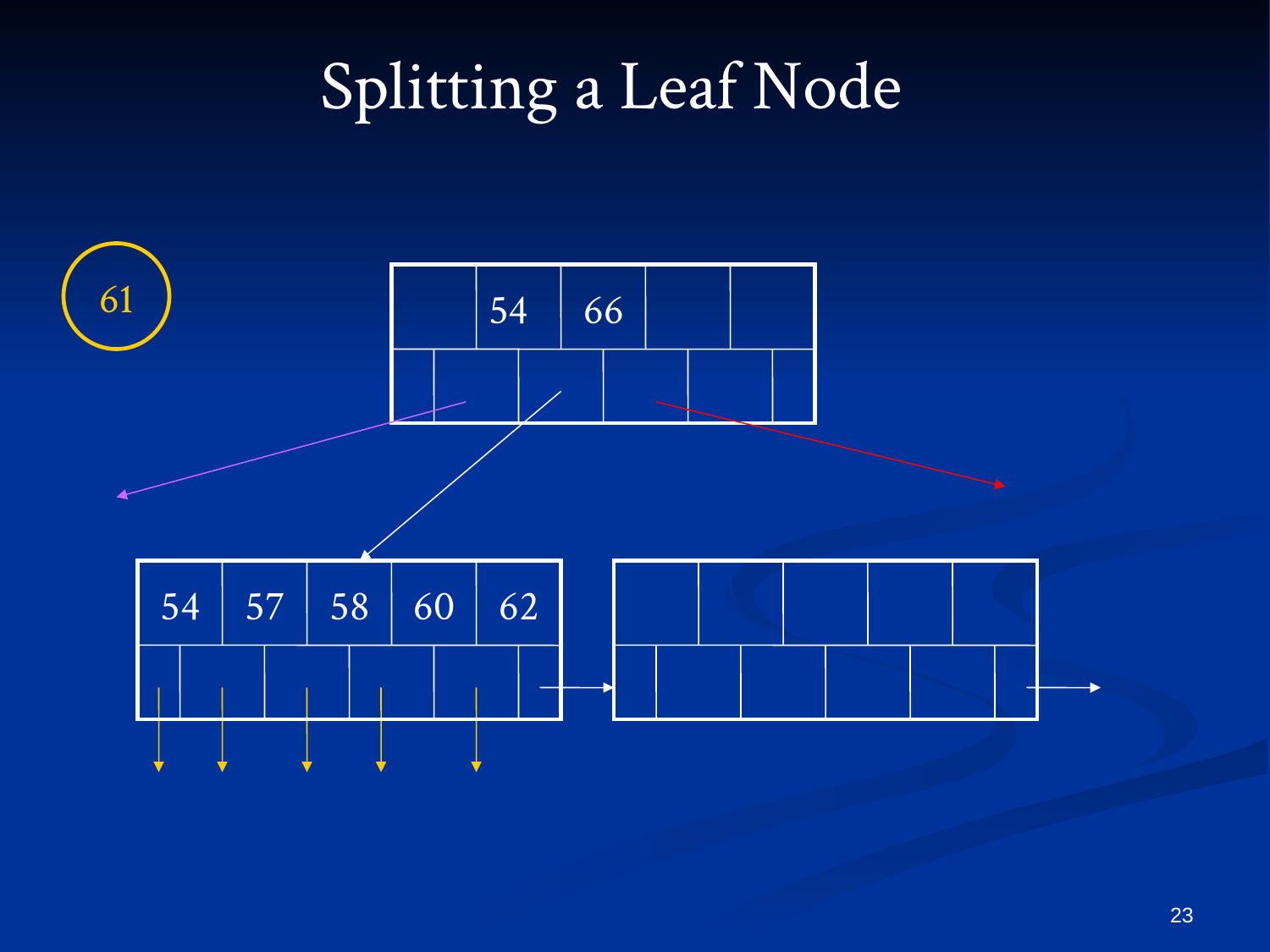

Splitting a Leaf Node

61

54
66

54
57
58
60
62

23